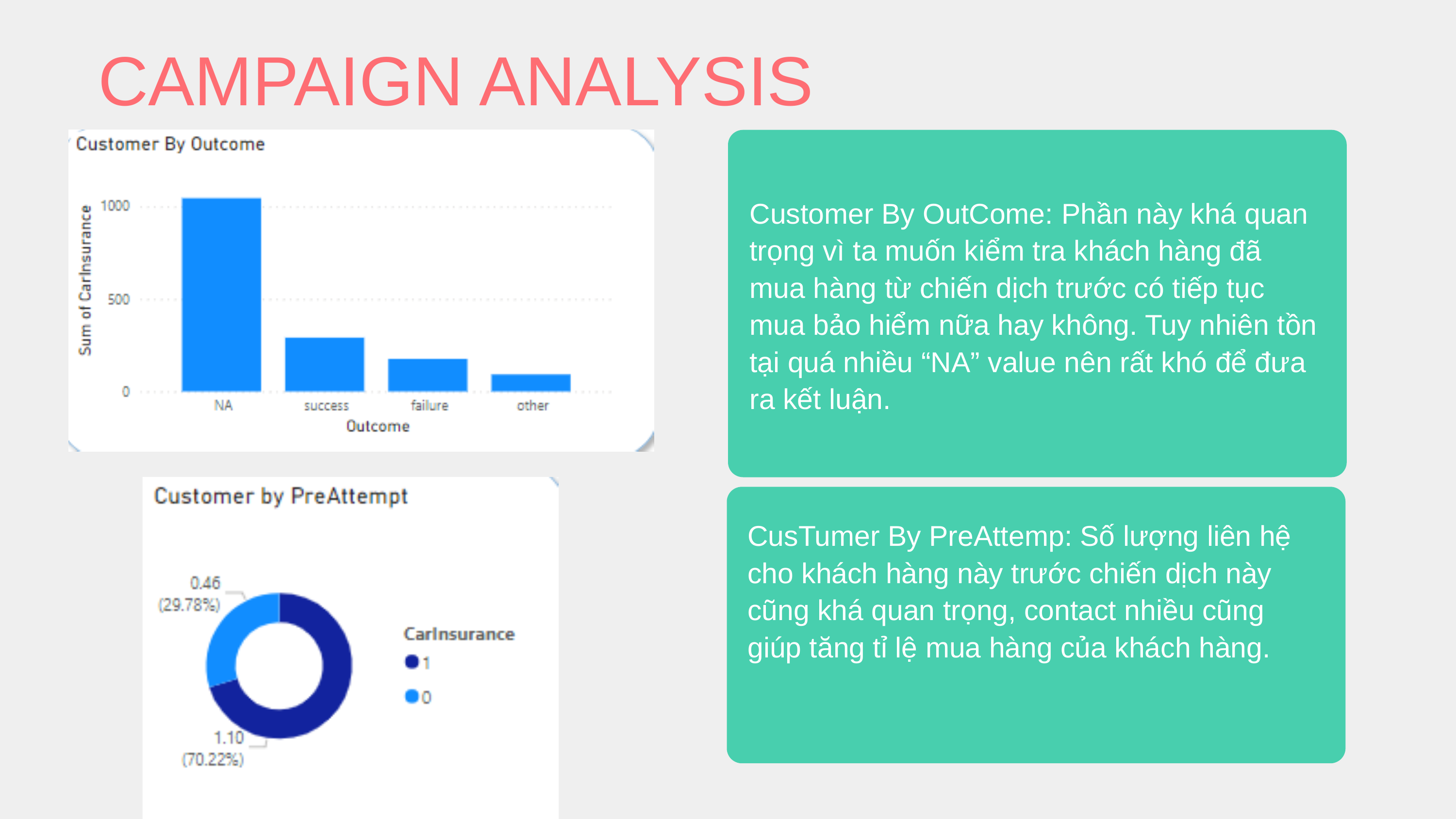

CAMPAIGN ANALYSIS

Customer By OutCome: Phần này khá quan trọng vì ta muốn kiểm tra khách hàng đã mua hàng từ chiến dịch trước có tiếp tục mua bảo hiểm nữa hay không. Tuy nhiên tồn tại quá nhiều “NA” value nên rất khó để đưa ra kết luận.

CusTumer By PreAttemp: Số lượng liên hệ cho khách hàng này trước chiến dịch này cũng khá quan trọng, contact nhiều cũng giúp tăng tỉ lệ mua hàng của khách hàng.